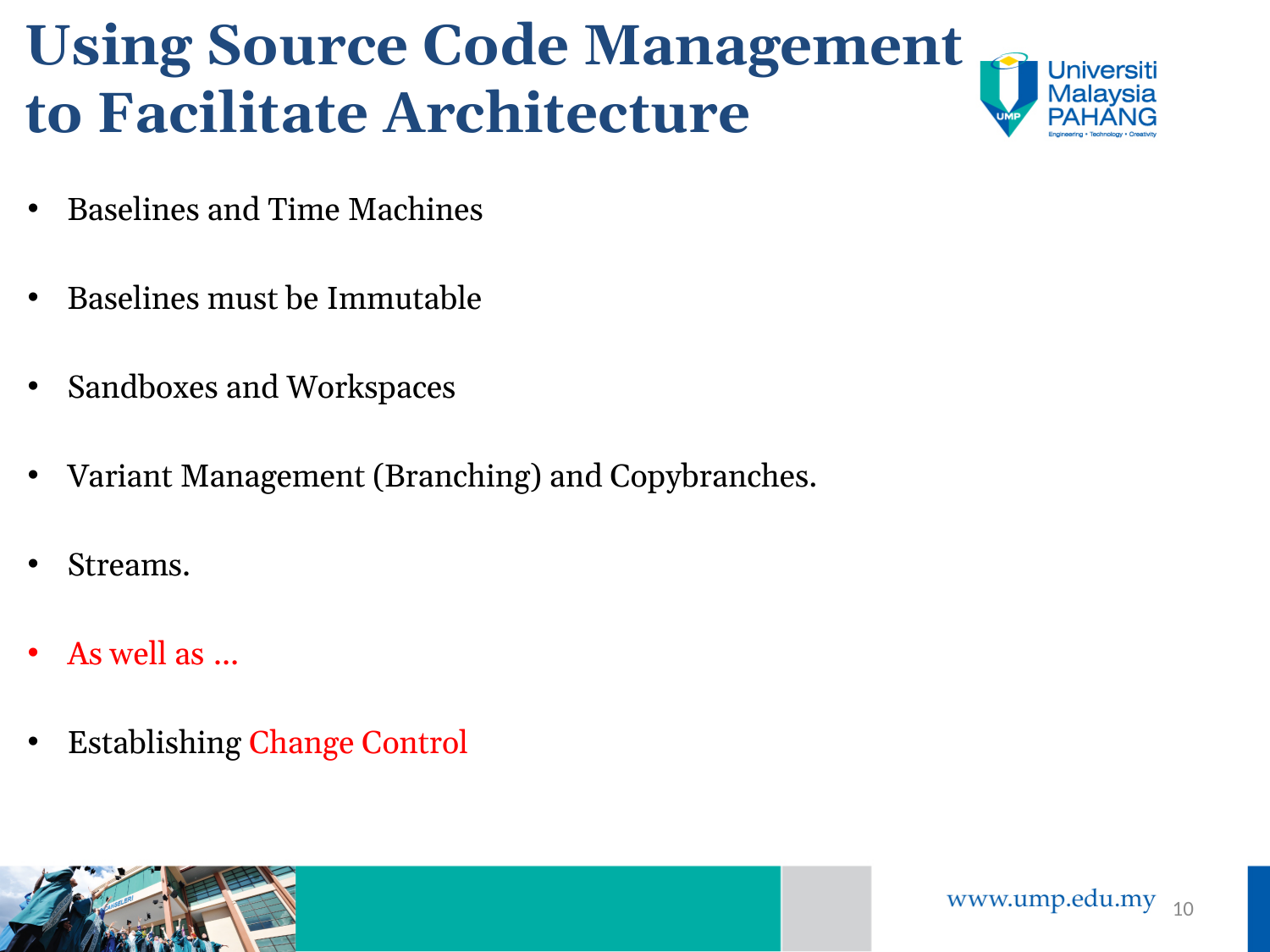

# Using Source Code Management to Facilitate Architecture
Baselines and Time Machines

Baselines must be Immutable

Sandboxes and Workspaces

Variant Management (Branching) and Copybranches.

Streams.

As well as …

Establishing Change Control

10